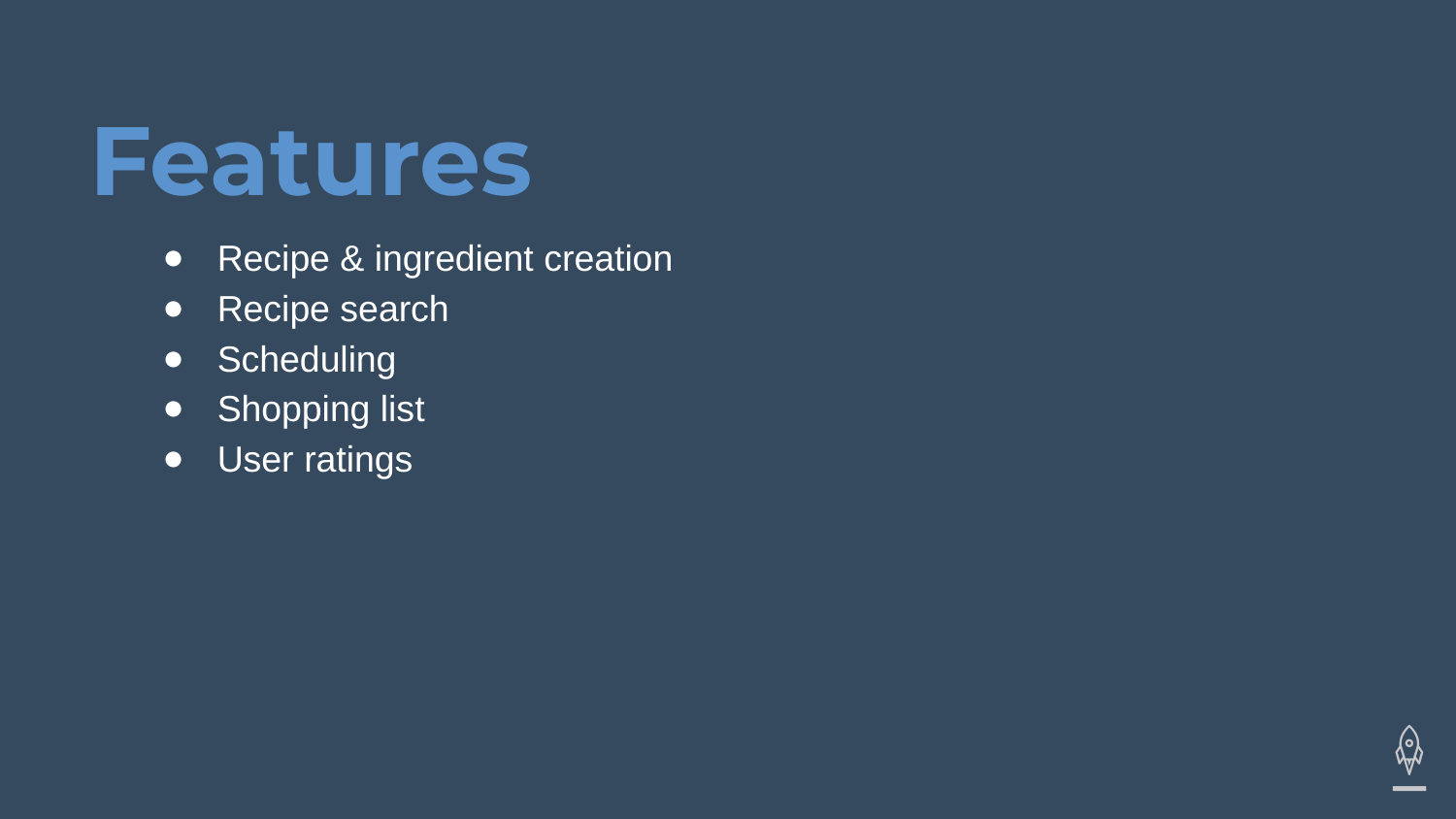

# Features
Recipe & ingredient creation
Recipe search
Scheduling
Shopping list
User ratings